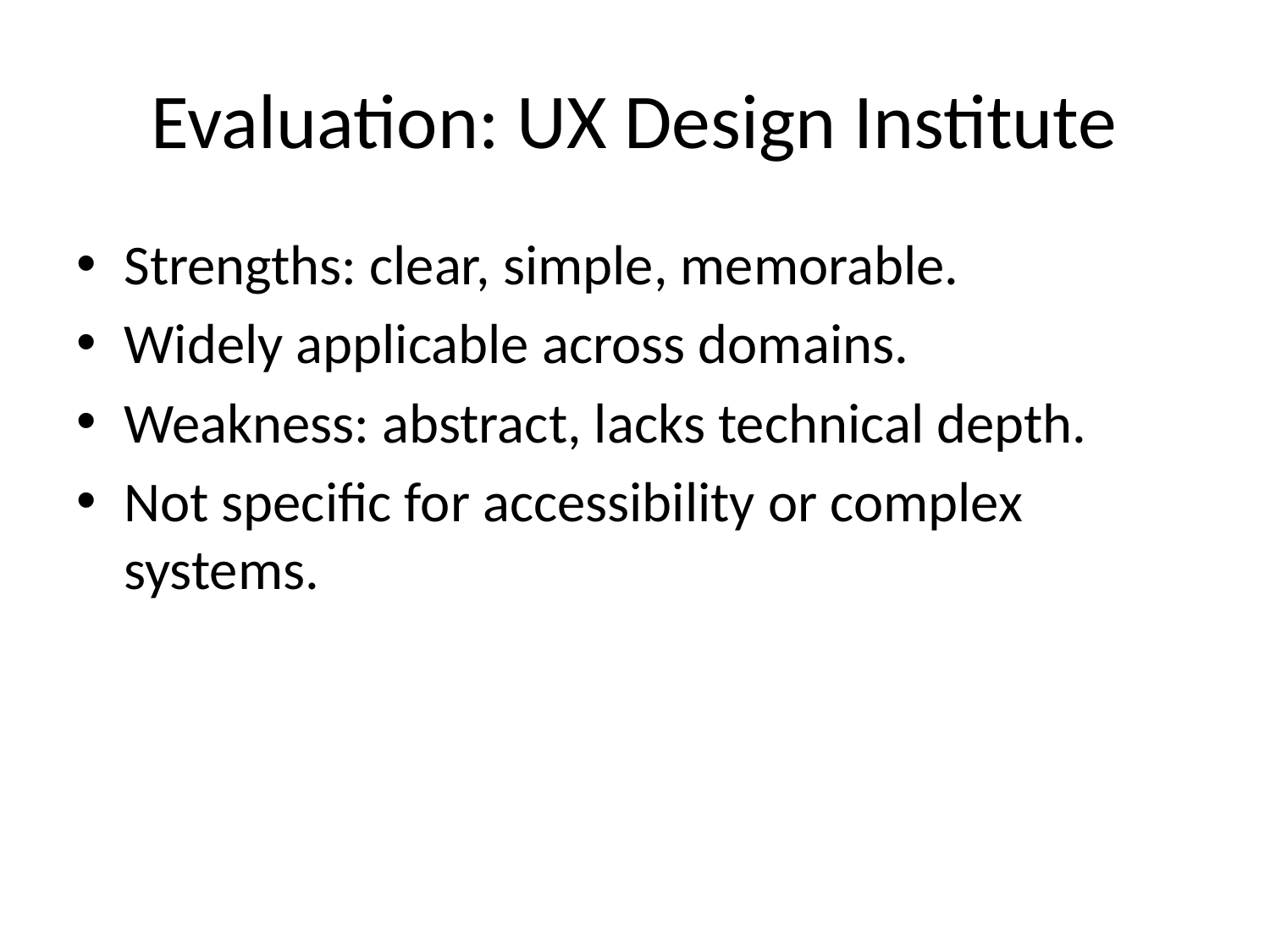

# Evaluation: UX Design Institute
Strengths: clear, simple, memorable.
Widely applicable across domains.
Weakness: abstract, lacks technical depth.
Not specific for accessibility or complex systems.